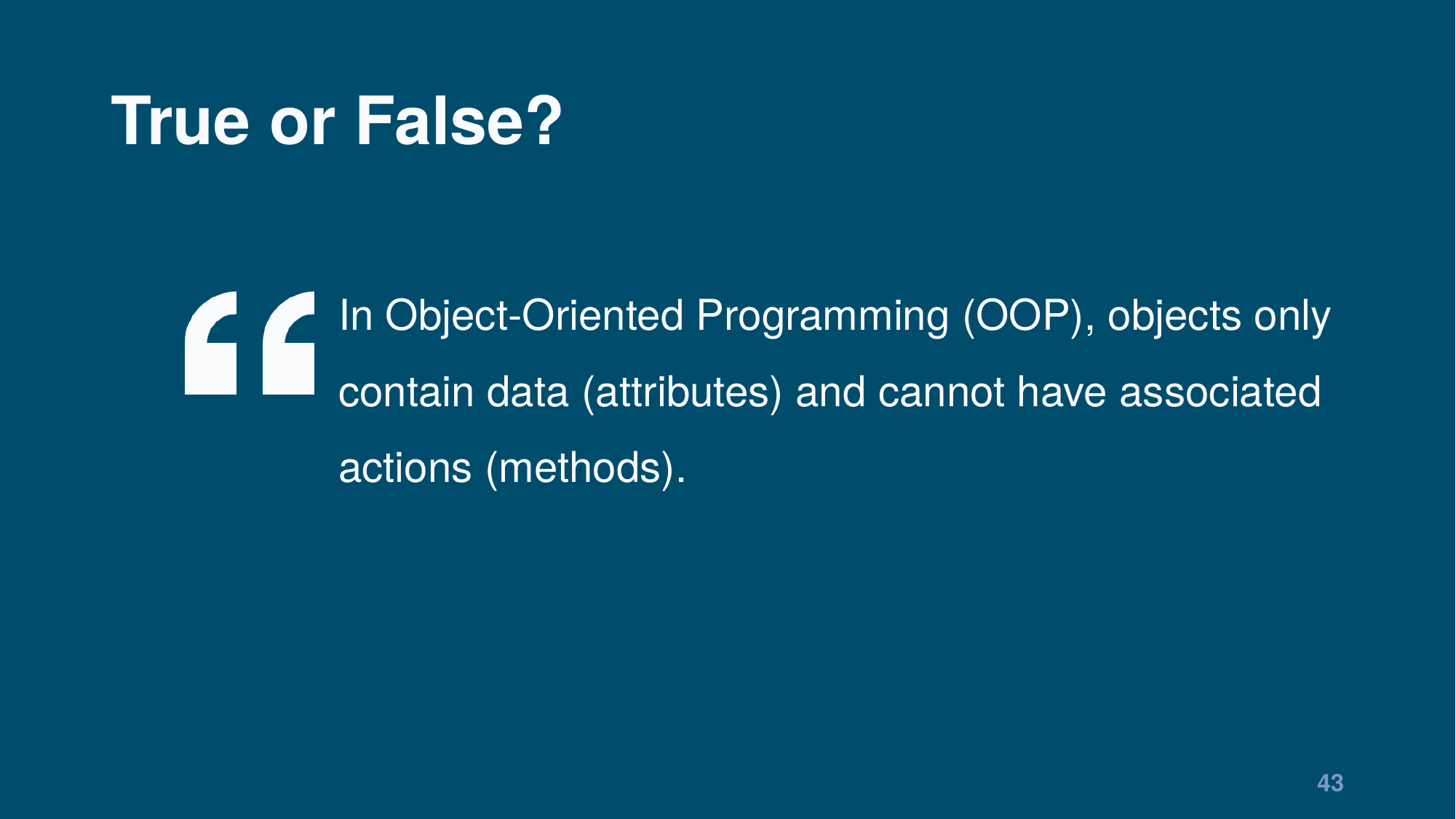

# True or False?
In Object-Oriented Programming (OOP), objects only contain data (attributes) and cannot have associated actions (methods).
43